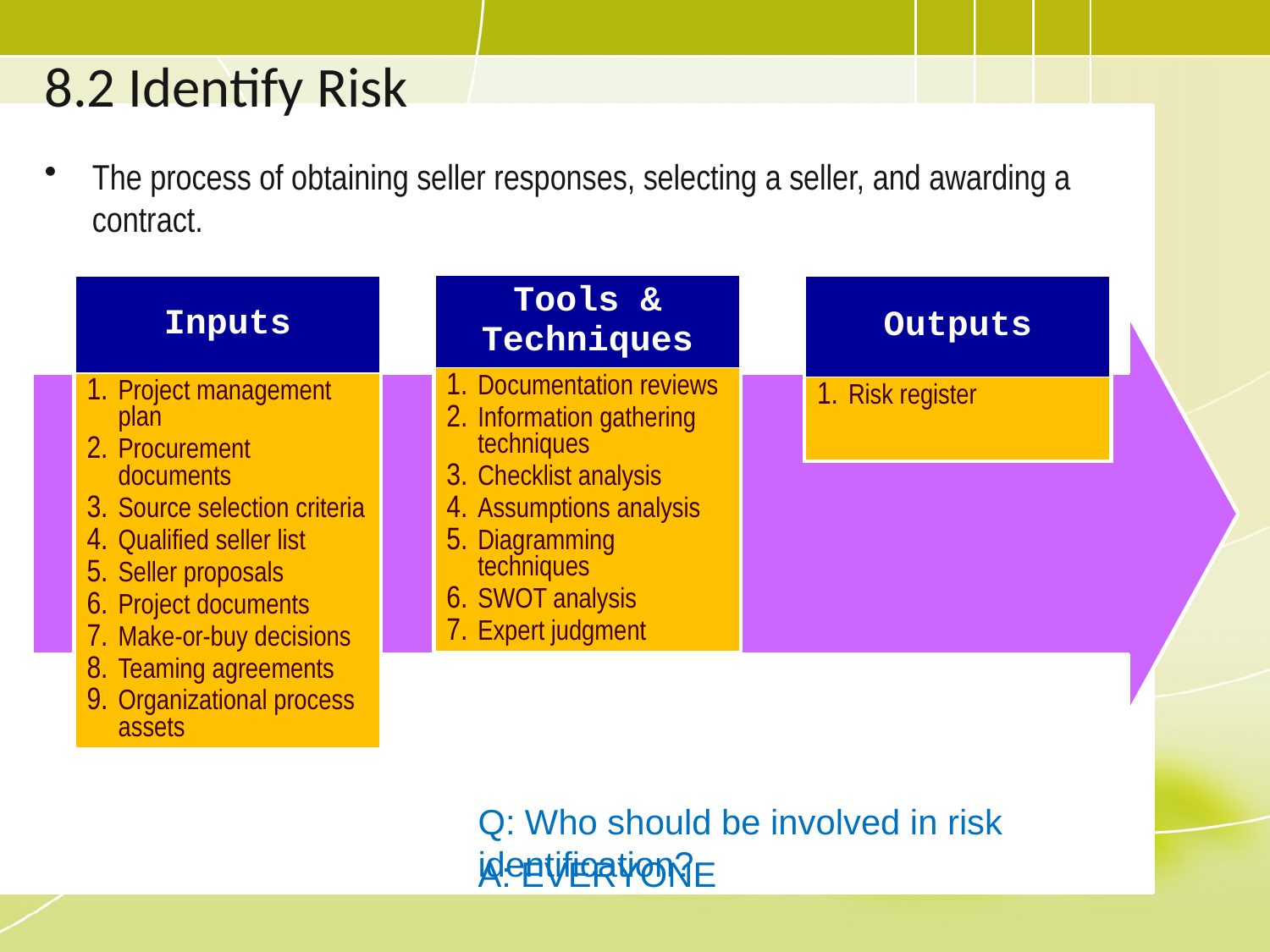

# 8.2 Identify Risk
The process of obtaining seller responses, selecting a seller, and awarding a contract.
| Inputs |
| --- |
| Project management plan Procurement documents Source selection criteria Qualified seller list Seller proposals Project documents Make-or-buy decisions Teaming agreements Organizational process assets |
| Tools & Techniques |
| --- |
| Documentation reviews Information gathering techniques Checklist analysis Assumptions analysis Diagramming techniques SWOT analysis Expert judgment |
| Outputs |
| --- |
| Risk register |

Q: Who should be involved in risk identification?
A: EVERYONE